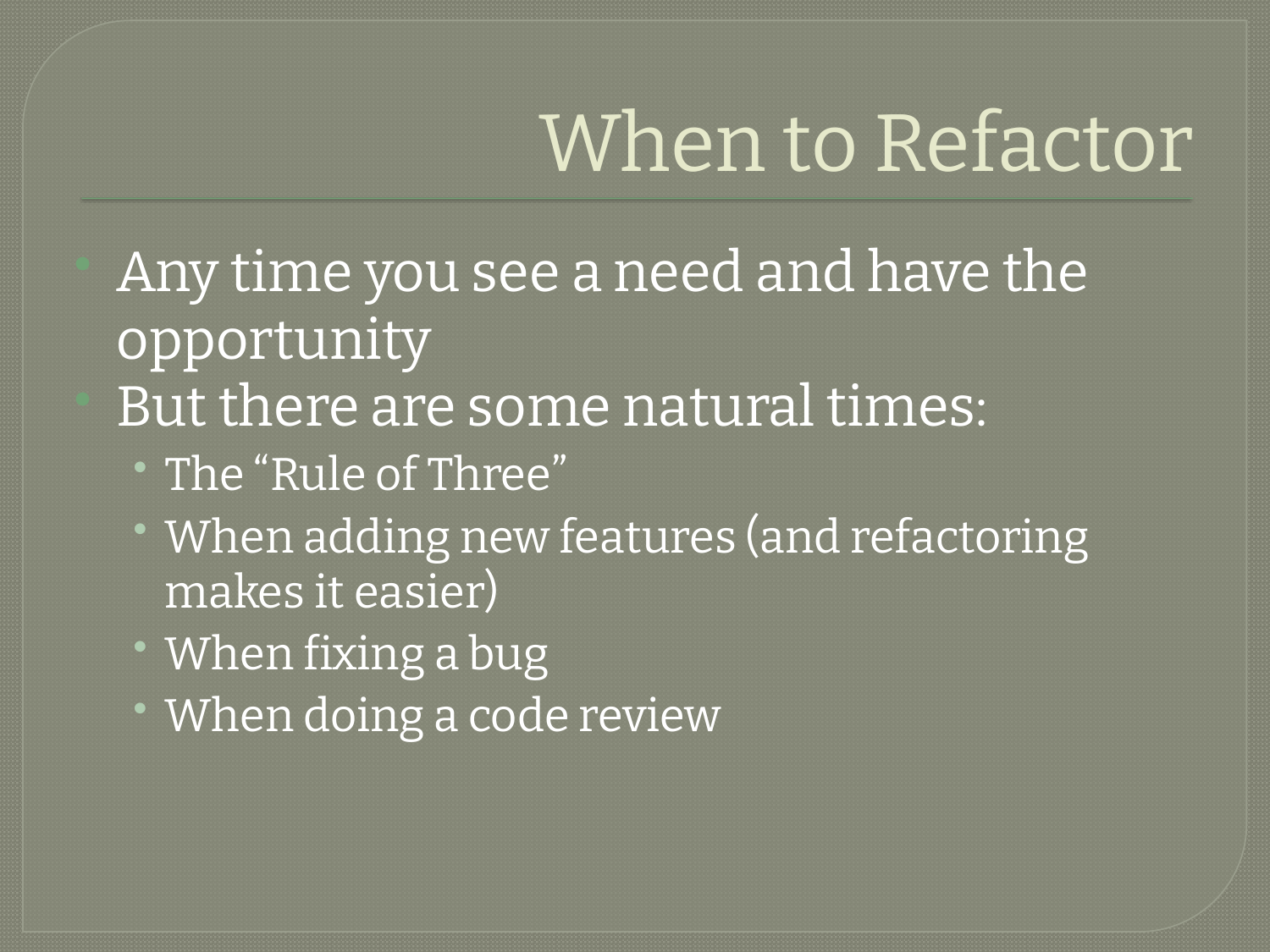

# When to Refactor
Any time you see a need and have the opportunity
But there are some natural times:
The “Rule of Three”
When adding new features (and refactoring makes it easier)
When fixing a bug
When doing a code review